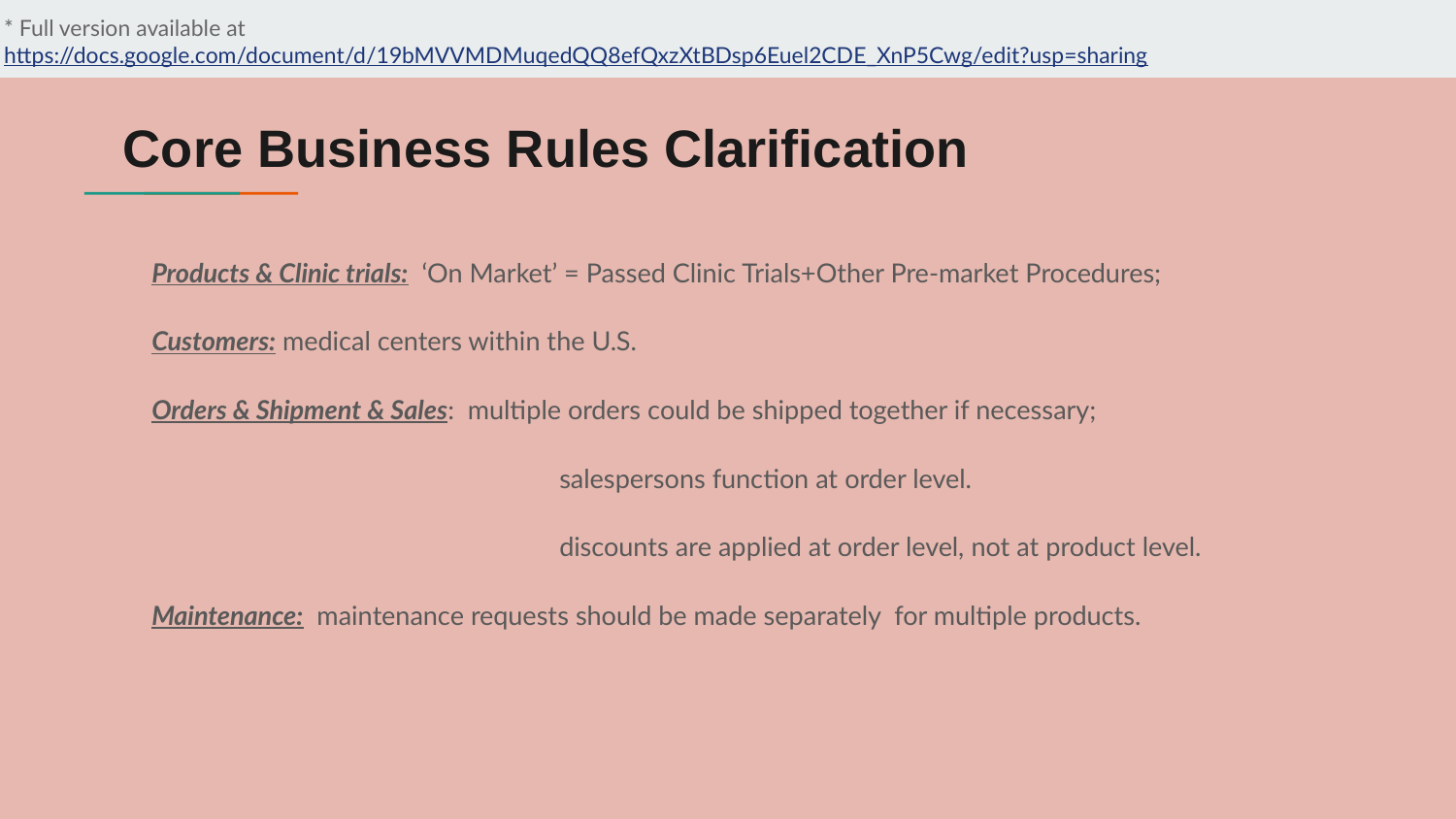

* Full version available at https://docs.google.com/document/d/19bMVVMDMuqedQQ8efQxzXtBDsp6Euel2CDE_XnP5Cwg/edit?usp=sharing

# Core Business Rules Clarification
Products & Clinic trials:  ‘On Market’ = Passed Clinic Trials+Other Pre-market Procedures;
Customers: medical centers within the U.S.
Orders & Shipment & Sales:  multiple orders could be shipped together if necessary;
                                                            salespersons function at order level.
                                                            discounts are applied at order level, not at product level.
Maintenance:  maintenance requests should be made separately  for multiple products.